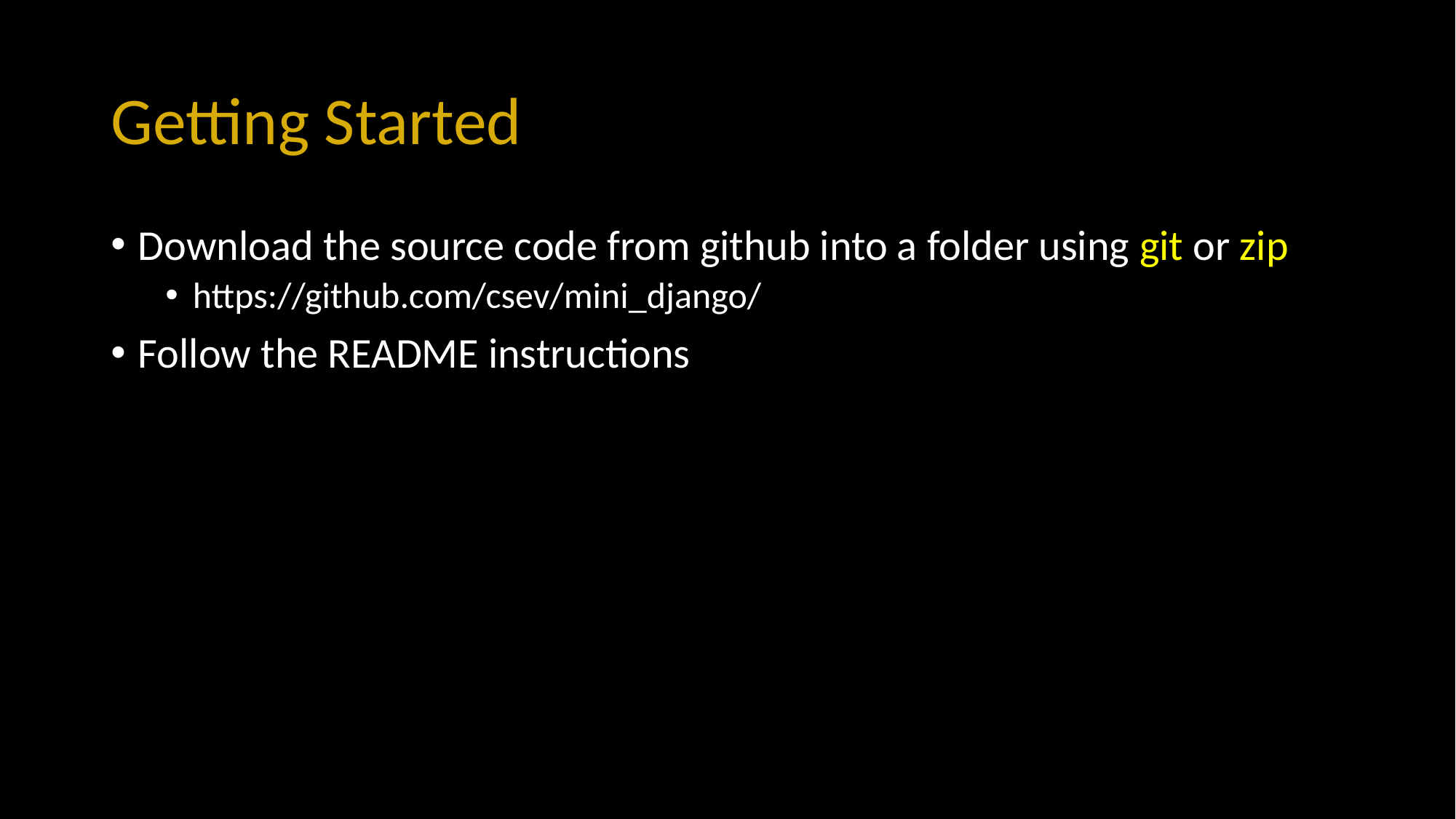

# Getting Started
Download the source code from github into a folder using git or zip
https://github.com/csev/mini_django/
Follow the README instructions